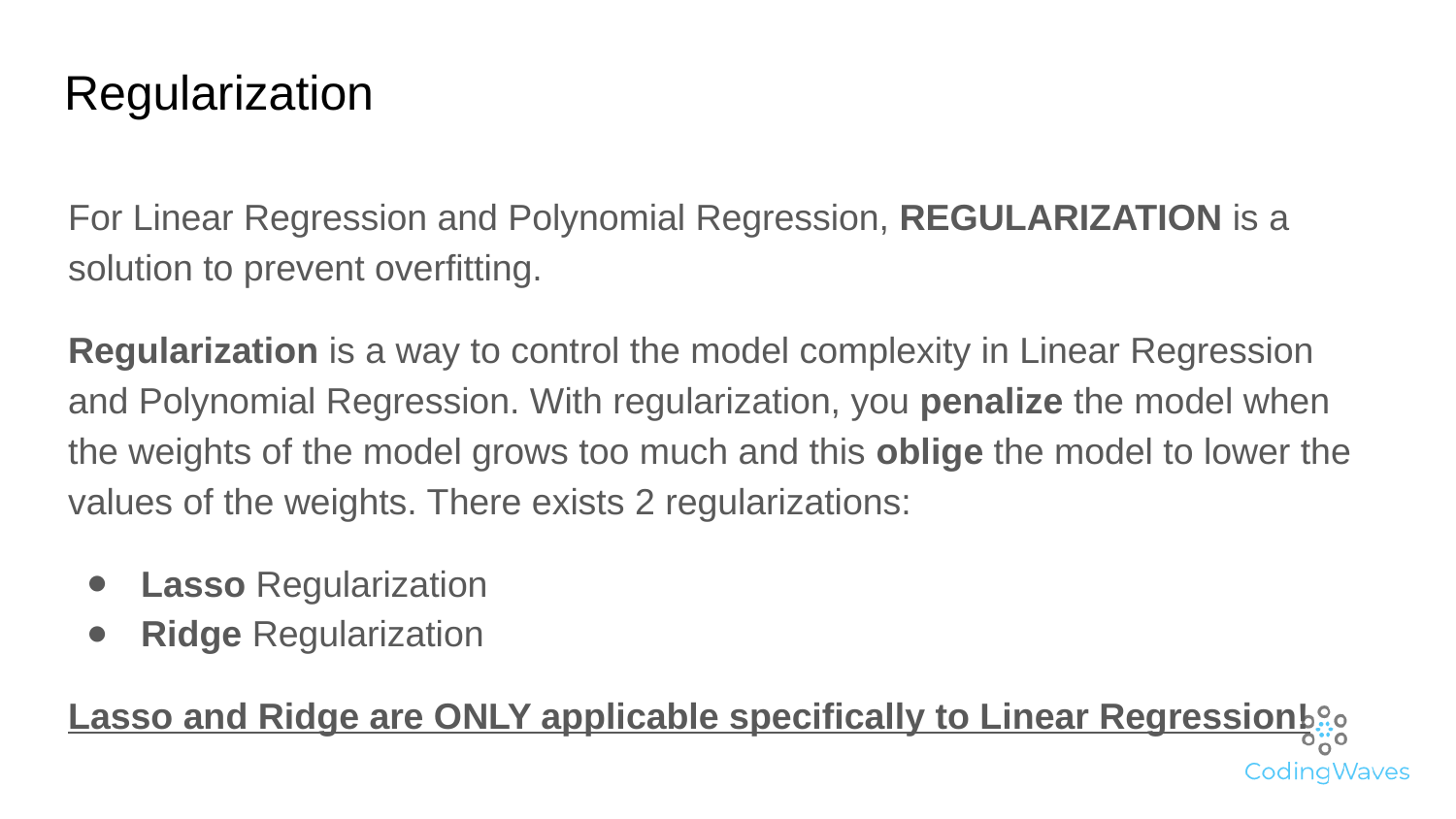

# Regularization

For Linear Regression and Polynomial Regression, REGULARIZATION is a solution to prevent overfitting.
Regularization is a way to control the model complexity in Linear Regression and Polynomial Regression. With regularization, you penalize the model when the weights of the model grows too much and this oblige the model to lower the values of the weights. There exists 2 regularizations:
Lasso Regularization
Ridge Regularization
Lasso and Ridge are ONLY applicable specifically to Linear Regression!